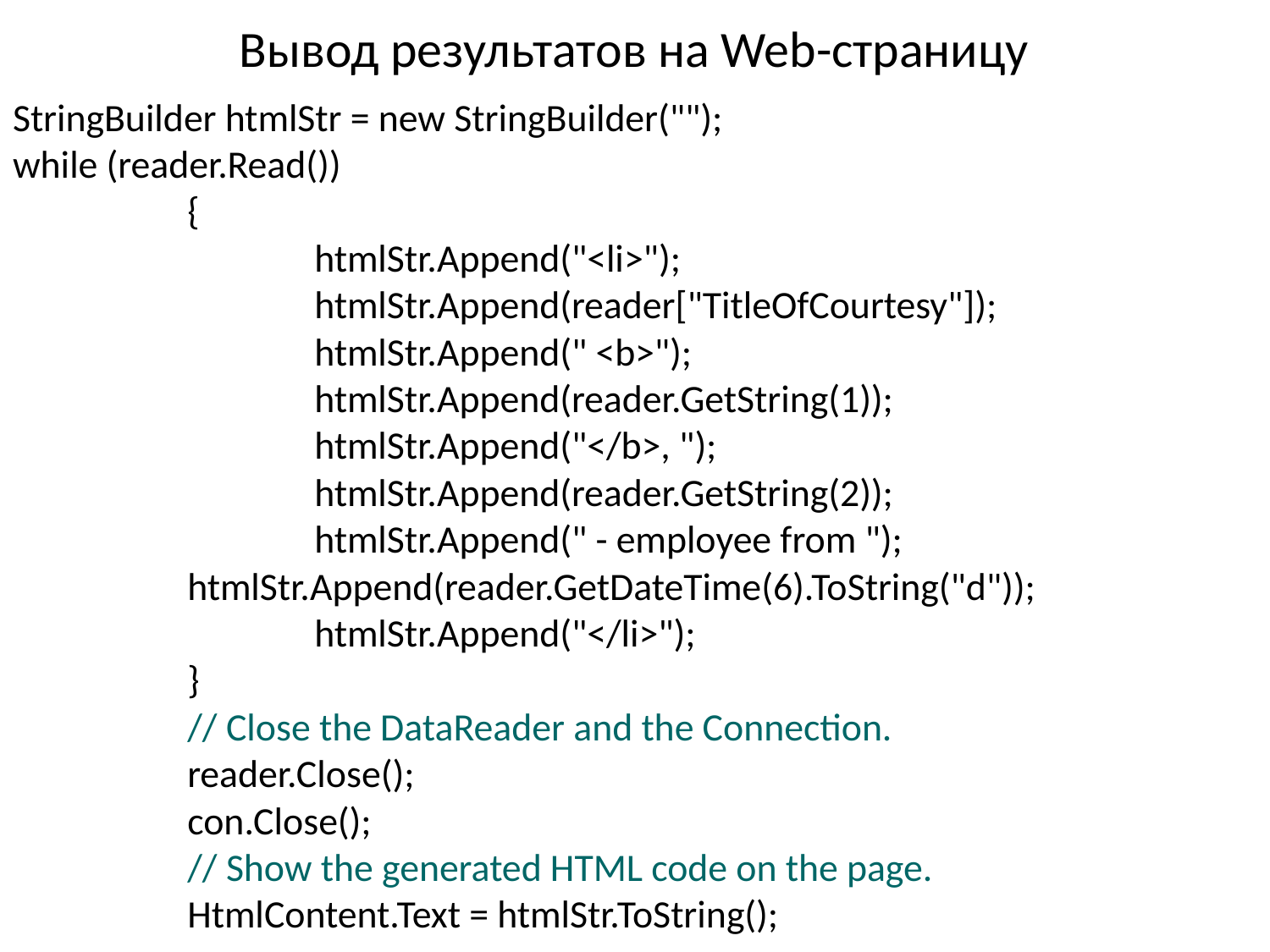

# Вывод результатов на Web-страницу
StringBuilder htmlStr = new StringBuilder("");
while (reader.Read())
		{
			htmlStr.Append("<li>");
			htmlStr.Append(reader["TitleOfCourtesy"]);
			htmlStr.Append(" <b>");
			htmlStr.Append(reader.GetString(1));
			htmlStr.Append("</b>, ");
			htmlStr.Append(reader.GetString(2));
			htmlStr.Append(" - employee from ");
		htmlStr.Append(reader.GetDateTime(6).ToString("d"));
			htmlStr.Append("</li>");
		}
		// Close the DataReader and the Connection.
		reader.Close();
		con.Close();
		// Show the generated HTML code on the page.
		HtmlContent.Text = htmlStr.ToString();